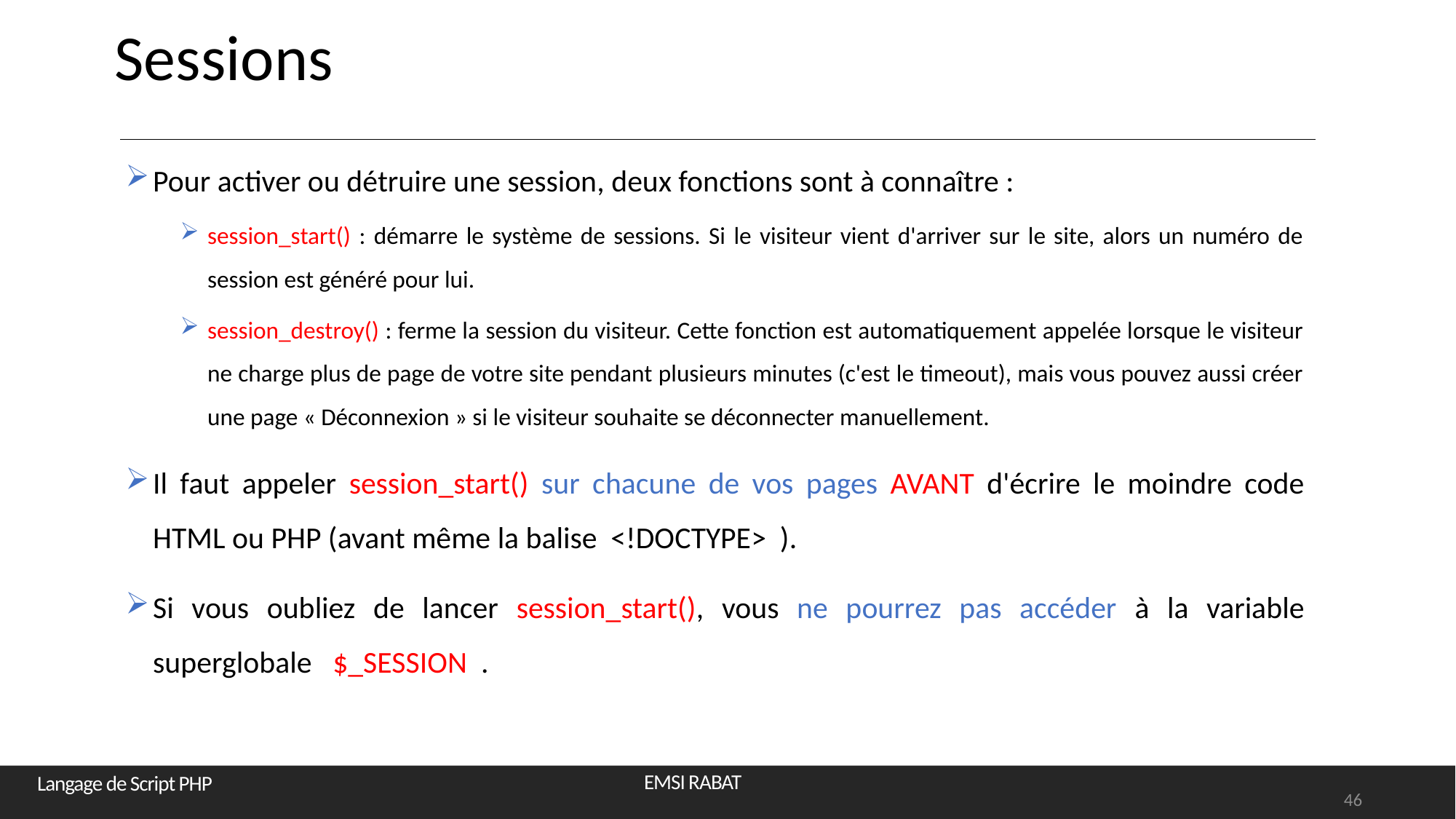

# Sessions
Pour activer ou détruire une session, deux fonctions sont à connaître :
session_start() : démarre le système de sessions. Si le visiteur vient d'arriver sur le site, alors un numéro de session est généré pour lui.
session_destroy() : ferme la session du visiteur. Cette fonction est automatiquement appelée lorsque le visiteur ne charge plus de page de votre site pendant plusieurs minutes (c'est le timeout), mais vous pouvez aussi créer une page « Déconnexion » si le visiteur souhaite se déconnecter manuellement.
Il faut appeler session_start() sur chacune de vos pages AVANT d'écrire le moindre code HTML ou PHP (avant même la balise  <!DOCTYPE>  ).
Si vous oubliez de lancer session_start(), vous ne pourrez pas accéder à la variable superglobale   $_SESSION  .

46
EMSI RABAT
Langage de Script PHP

46